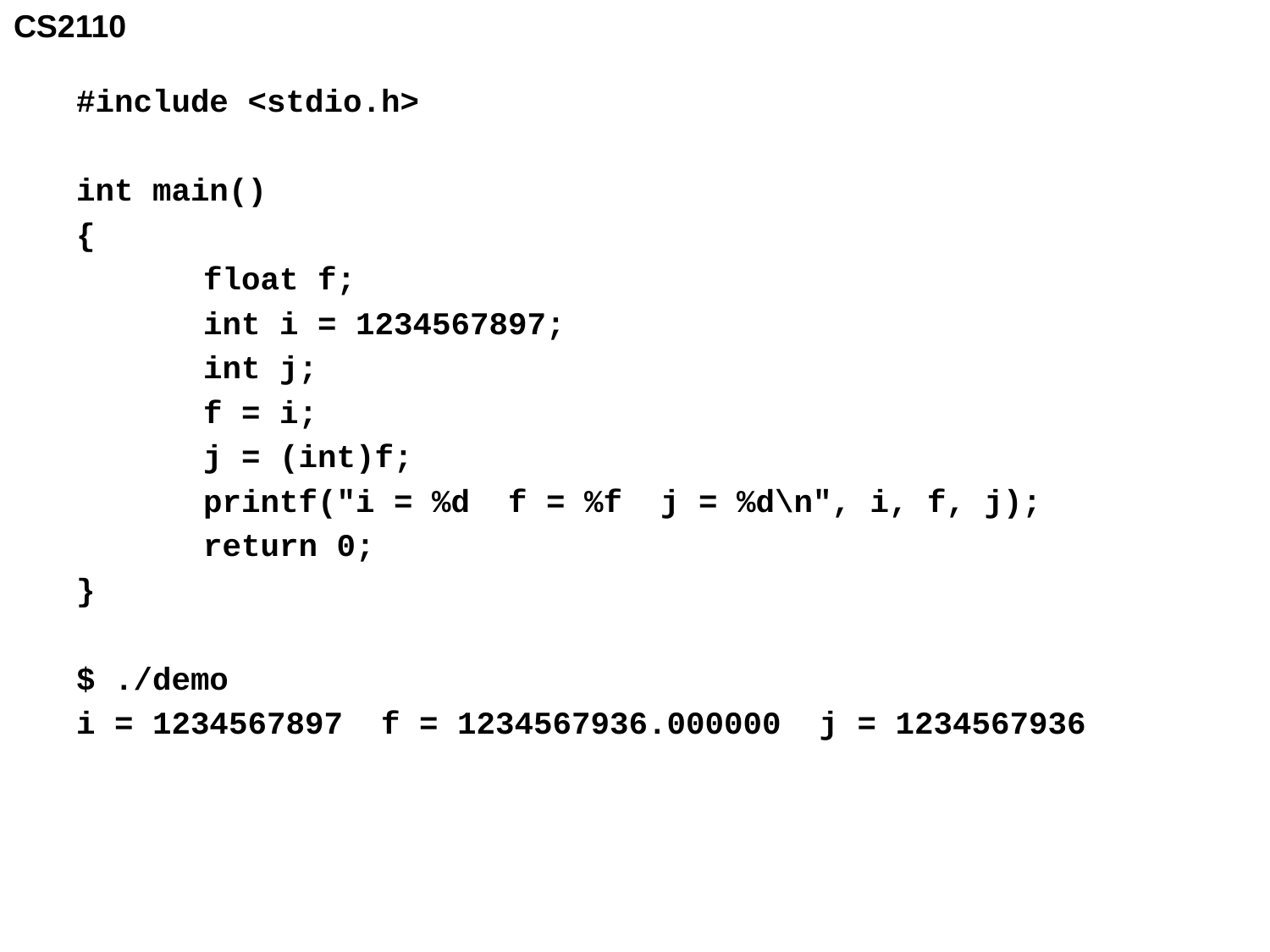

#include <stdio.h>

int main()
{
	float f;
	int i = 1234567897;
	int j;
	f = i;
	j = (int)f;
	printf("i = %d  f = %f  j = %d\n", i, f, j);
	return 0;
}

$ ./demo
i = 1234567897  f = 1234567936.000000  j = 1234567936